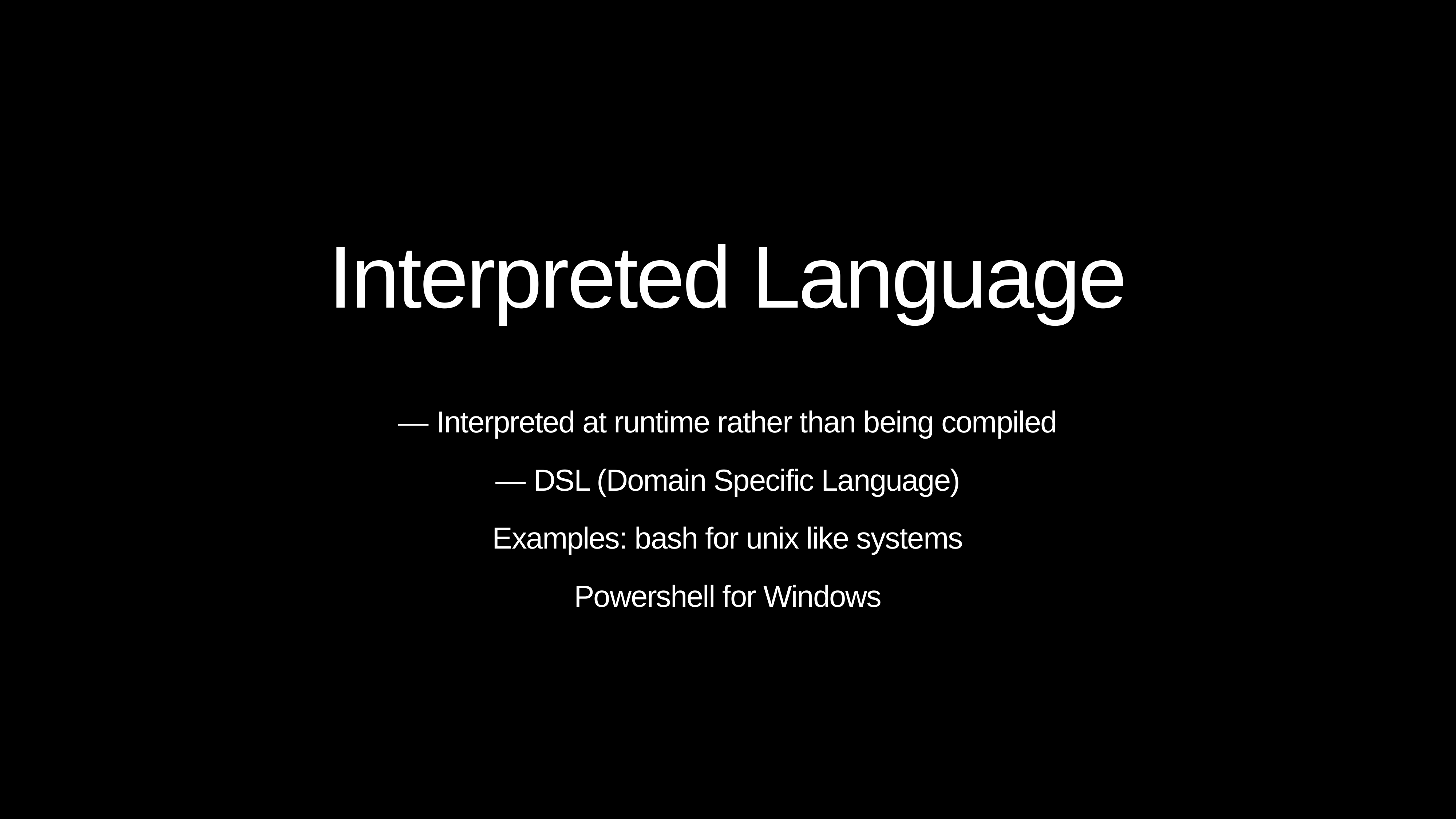

Interpreted Language

— Interpreted at runtime rather than being compiled

— DSL (Domain Specific Language)

Examples: bash for unix like systems

Powershell for Windows